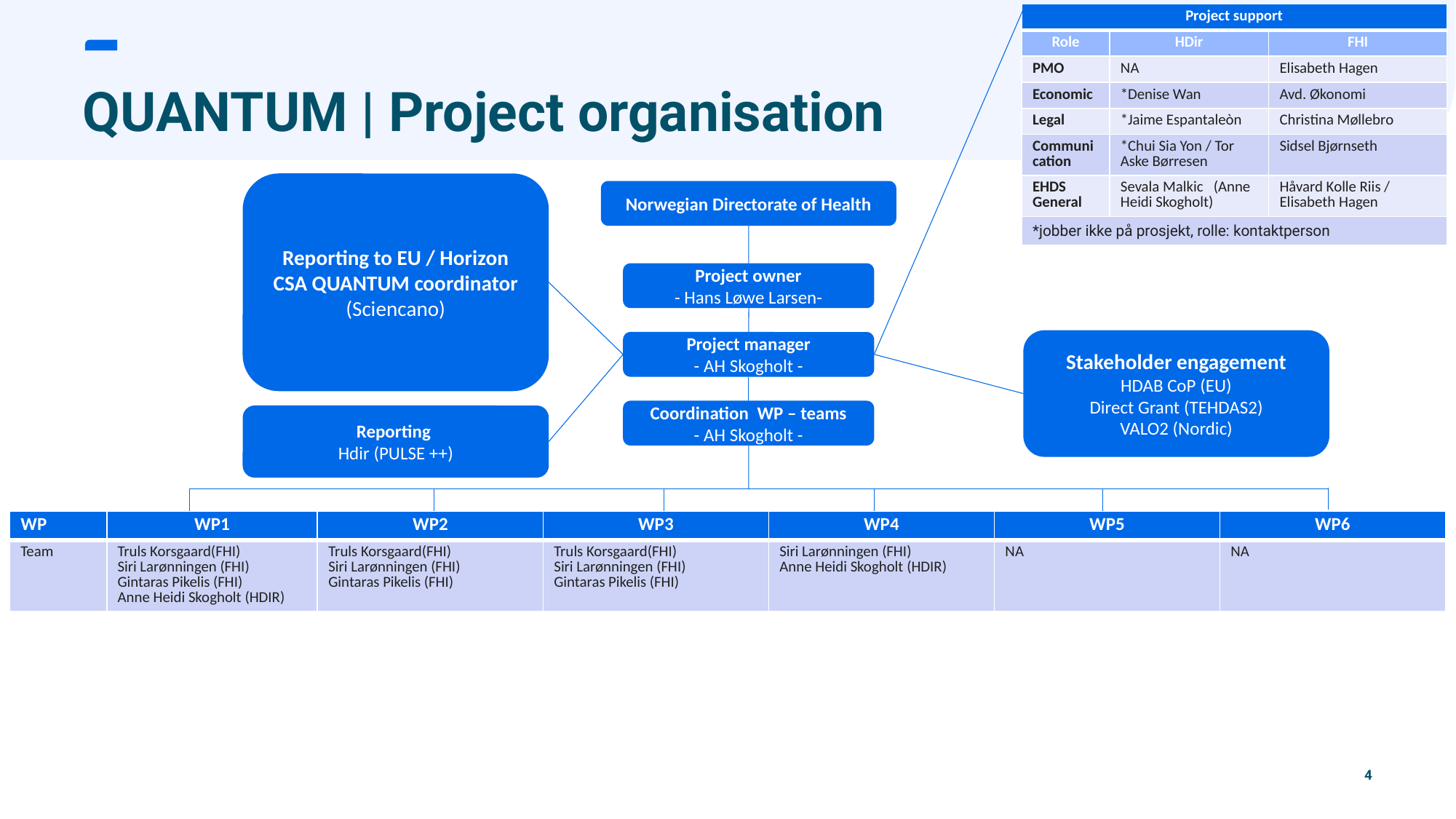

| Project support |  |  |
| --- | --- | --- |
| Role | HDir | FHI |
| PMO | NA | Elisabeth Hagen |
| Economic | \*Denise Wan | Avd. Økonomi |
| Legal | \*Jaime Espantaleòn | Christina Møllebro |
| Communication | \*Chui Sia Yon / Tor Aske Børresen | Sidsel Bjørnseth |
| EHDS General | Sevala Malkic (Anne Heidi Skogholt) | Håvard Kolle Riis / Elisabeth Hagen |
| \*jobber ikke på prosjekt, rolle: kontaktperson |  |  |
# QUANTUM | Project organisation
Reporting to EU / Horizon CSA QUANTUM coordinator (Sciencano)
Norwegian Directorate of Health
Project owner
- Hans Løwe Larsen-
Stakeholder engagement
HDAB CoP (EU)
Direct Grant (TEHDAS2)
VALO2 (Nordic)
Project manager
- AH Skogholt -
Coordination  WP – teams
- AH Skogholt -
Reporting
Hdir (PULSE ++)
| WP | WP1 | WP2 | WP3 | WP4 | WP5 | WP6 |
| --- | --- | --- | --- | --- | --- | --- |
| Team | Truls Korsgaard(FHI) Siri Larønningen (FHI) Gintaras Pikelis (FHI) Anne Heidi Skogholt (HDIR) | Truls Korsgaard(FHI) Siri Larønningen (FHI) Gintaras Pikelis (FHI) | Truls Korsgaard(FHI) Siri Larønningen (FHI) Gintaras Pikelis (FHI) | Siri Larønningen (FHI) Anne Heidi Skogholt (HDIR) | NA | NA |
4